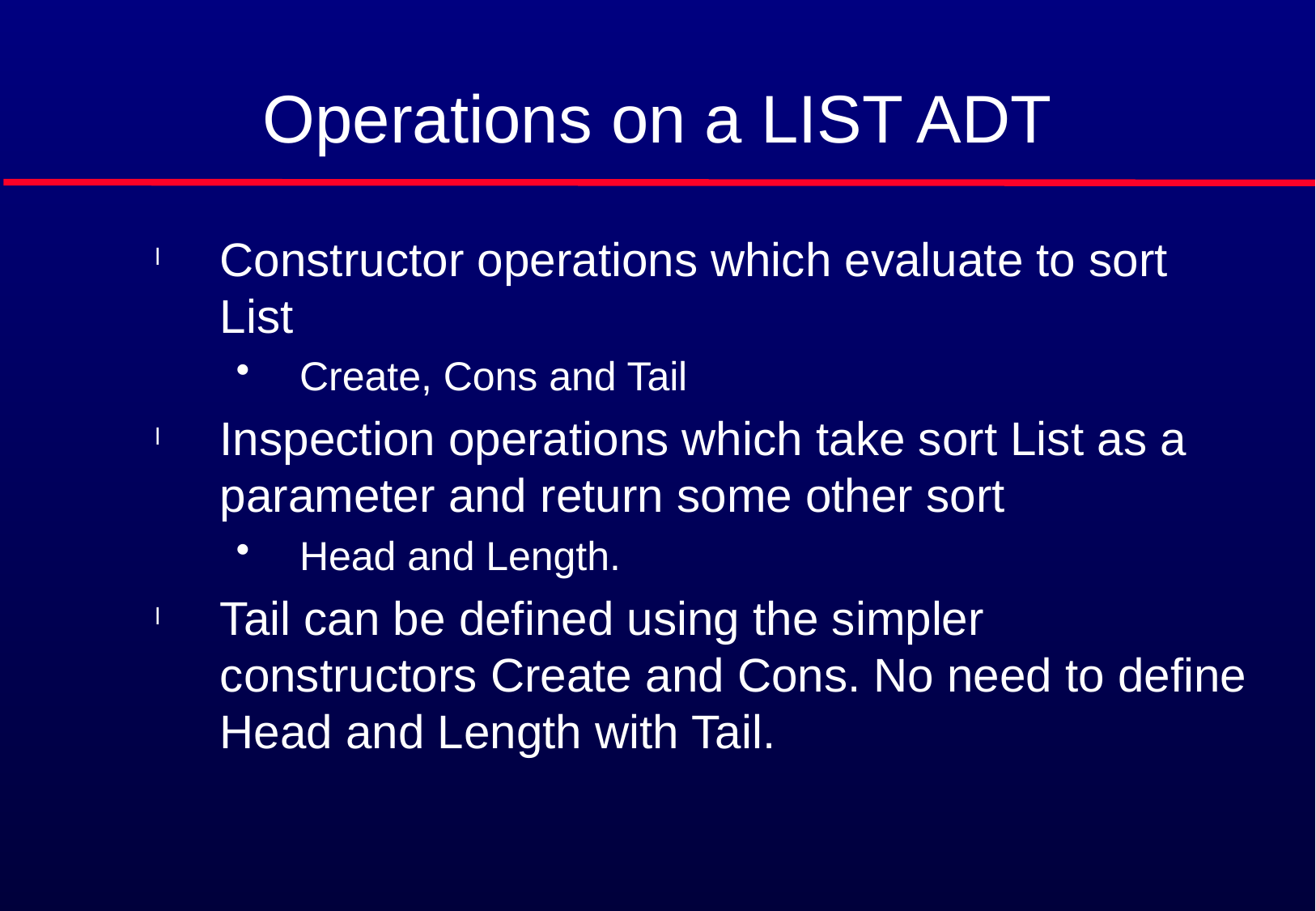

# Operations on a LIST ADT
Constructor operations which evaluate to sort List
Create, Cons and Tail
Inspection operations which take sort List as a parameter and return some other sort
Head and Length.
Tail can be defined using the simpler
constructors Create and Cons. No need to define Head and Length with Tail.